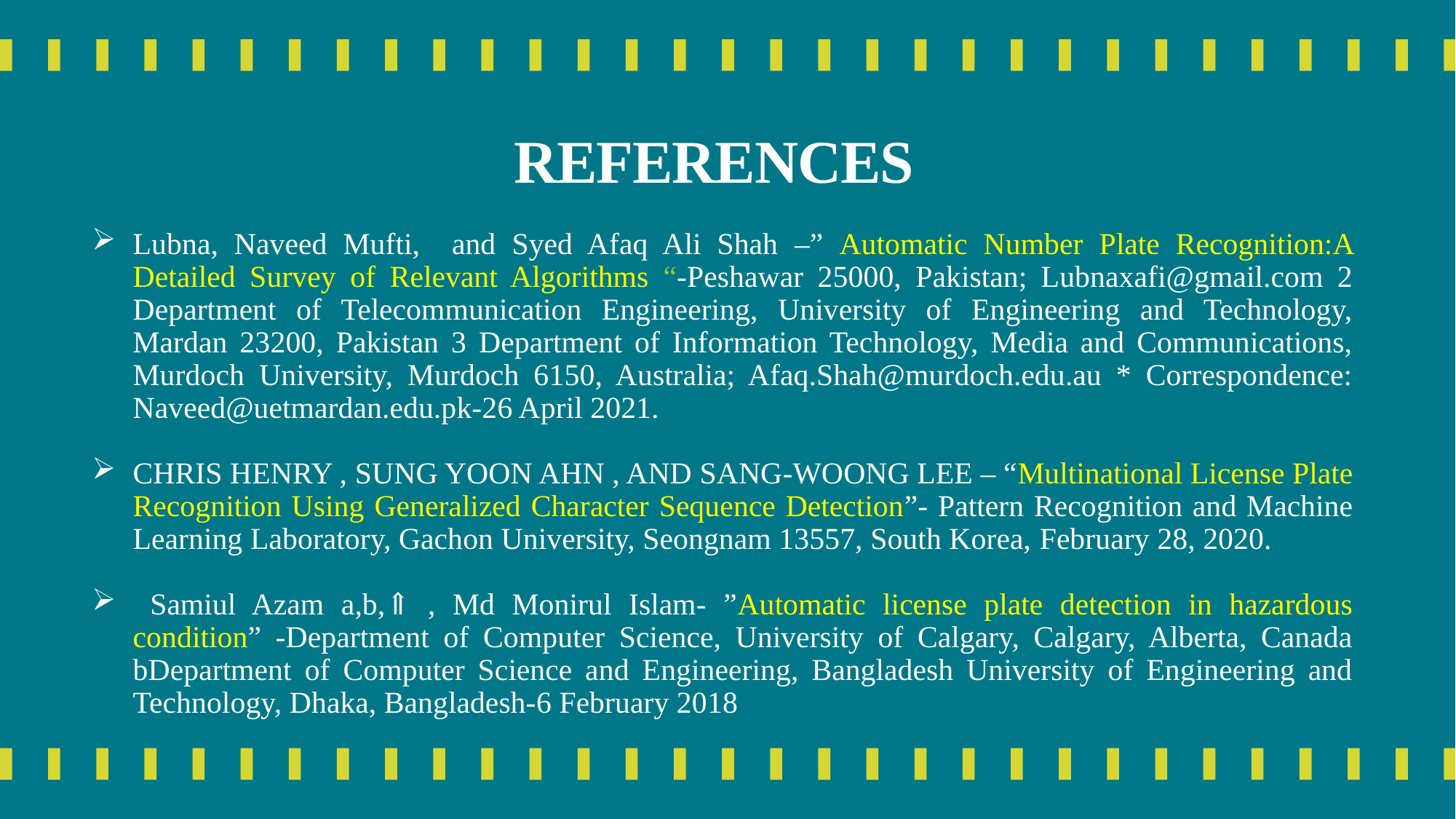

# REFERENCES

Lubna, Naveed Mufti,  and Syed Afaq Ali Shah –” Automatic Number Plate Recognition:A Detailed Survey of Relevant Algorithms “-Peshawar 25000, Pakistan; Lubnaxafi@gmail.com 2 Department of Telecommunication Engineering, University of Engineering and Technology, Mardan 23200, Pakistan 3 Department of Information Technology, Media and Communications, Murdoch University, Murdoch 6150, Australia; Afaq.Shah@murdoch.edu.au * Correspondence: Naveed@uetmardan.edu.pk-26 April 2021.

CHRIS HENRY , SUNG YOON AHN , AND SANG-WOONG LEE – “Multinational License Plate Recognition Using Generalized Character Sequence Detection”- Pattern Recognition and Machine Learning Laboratory, Gachon University, Seongnam 13557, South Korea, February 28, 2020.

 Samiul Azam a,b,⇑ , Md Monirul Islam- ”Automatic license plate detection in hazardous condition” -Department of Computer Science, University of Calgary, Calgary, Alberta, Canada bDepartment of Computer Science and Engineering, Bangladesh University of Engineering and Technology, Dhaka, Bangladesh-6 February 2018